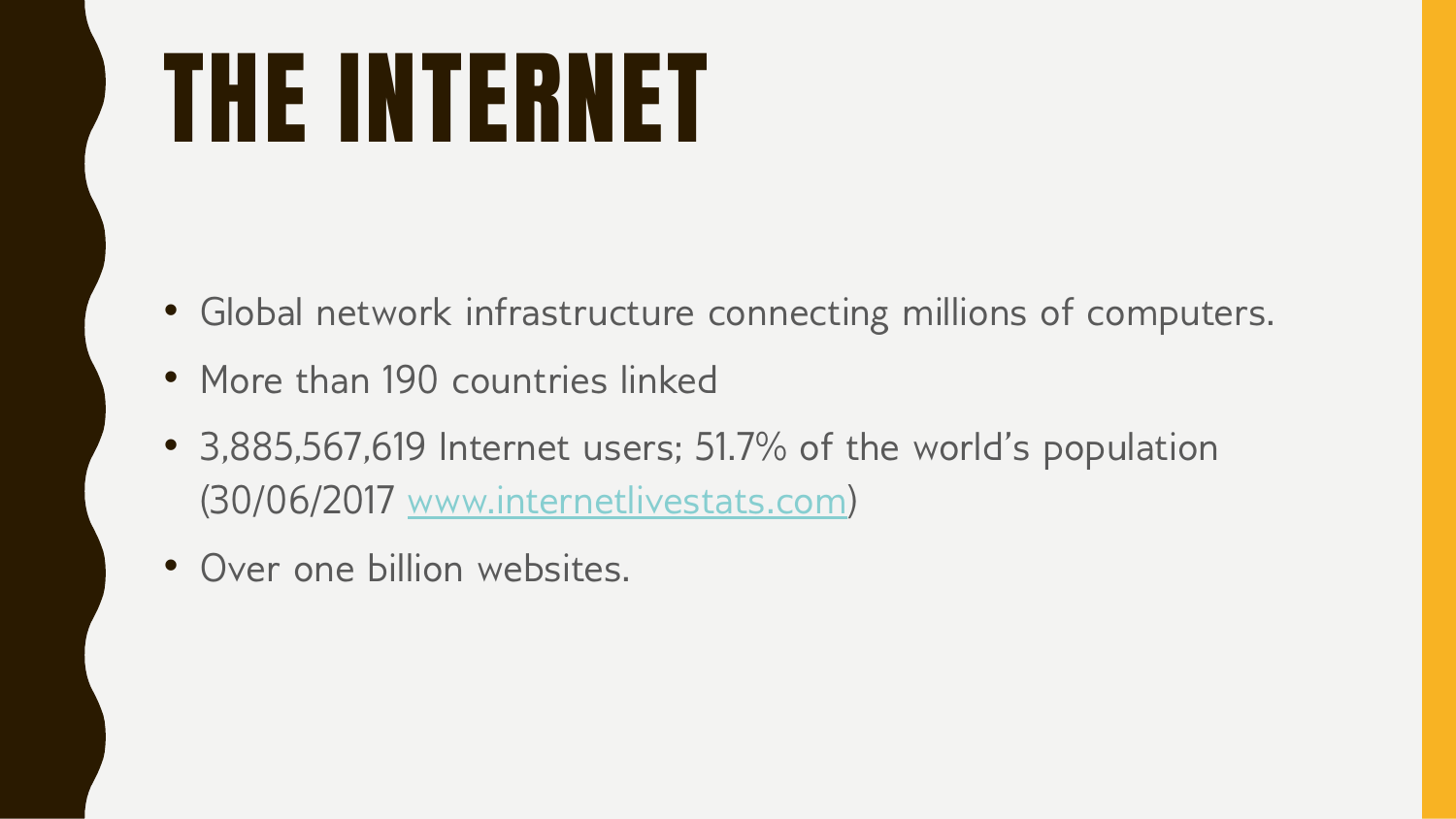

# The Internet
Global network infrastructure connecting millions of computers.
More than 190 countries linked
3,885,567,619 Internet users; 51.7% of the world’s population (30/06/2017 www.internetlivestats.com)
Over one billion websites.